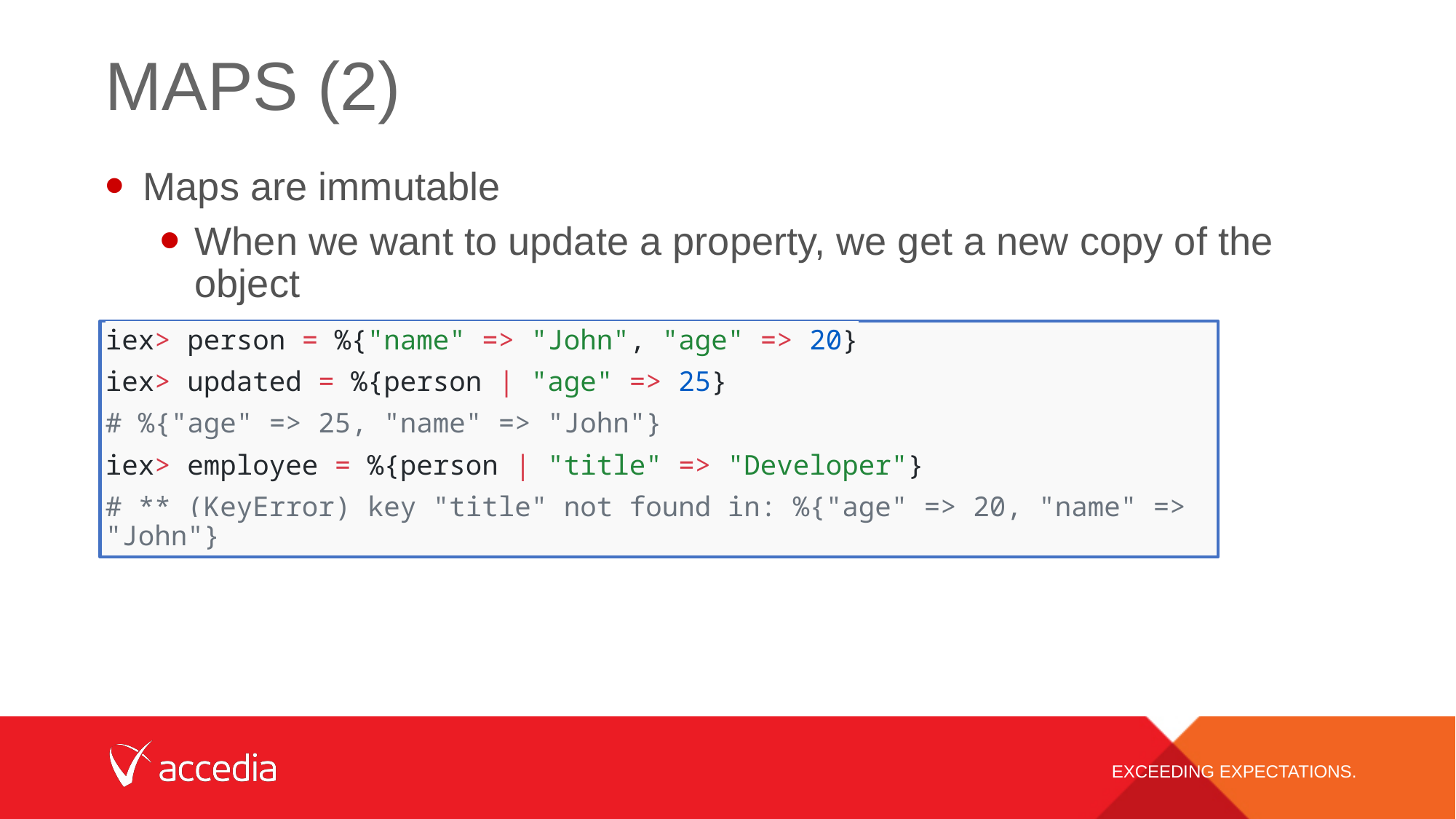

# Maps (2)
Maps are immutable
When we want to update a property, we get a new copy of the object

iex> person = %{"name" => "John", "age" => 20}
iex> updated = %{person | "age" => 25}
# %{"age" => 25, "name" => "John"}
iex> employee = %{person | "title" => "Developer"}
# ** (KeyError) key "title" not found in: %{"age" => 20, "name" => "John"}